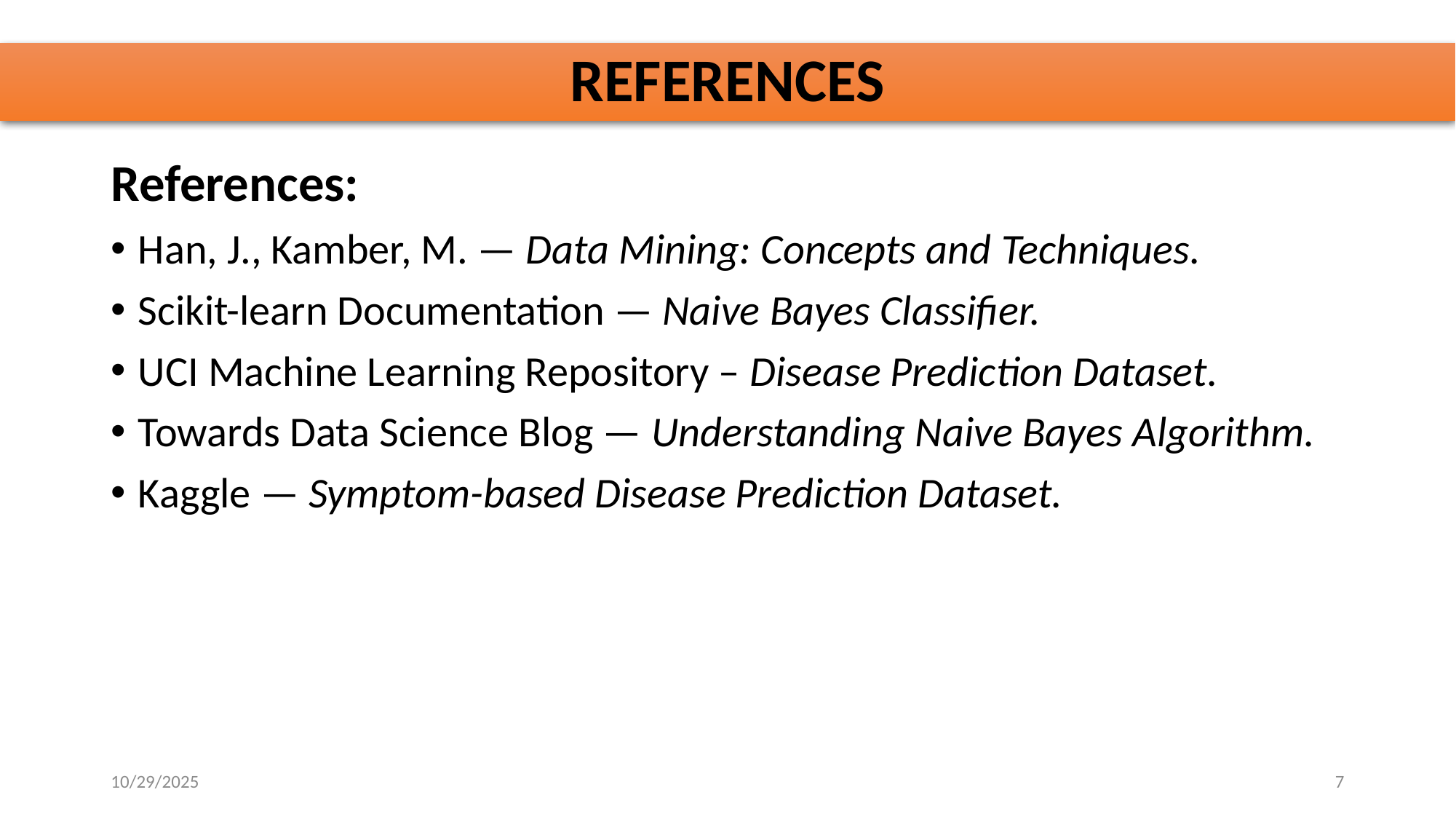

# REFERENCES
References:
Han, J., Kamber, M. — Data Mining: Concepts and Techniques.
Scikit-learn Documentation — Naive Bayes Classifier.
UCI Machine Learning Repository – Disease Prediction Dataset.
Towards Data Science Blog — Understanding Naive Bayes Algorithm.
Kaggle — Symptom-based Disease Prediction Dataset.

10/29/2025
7